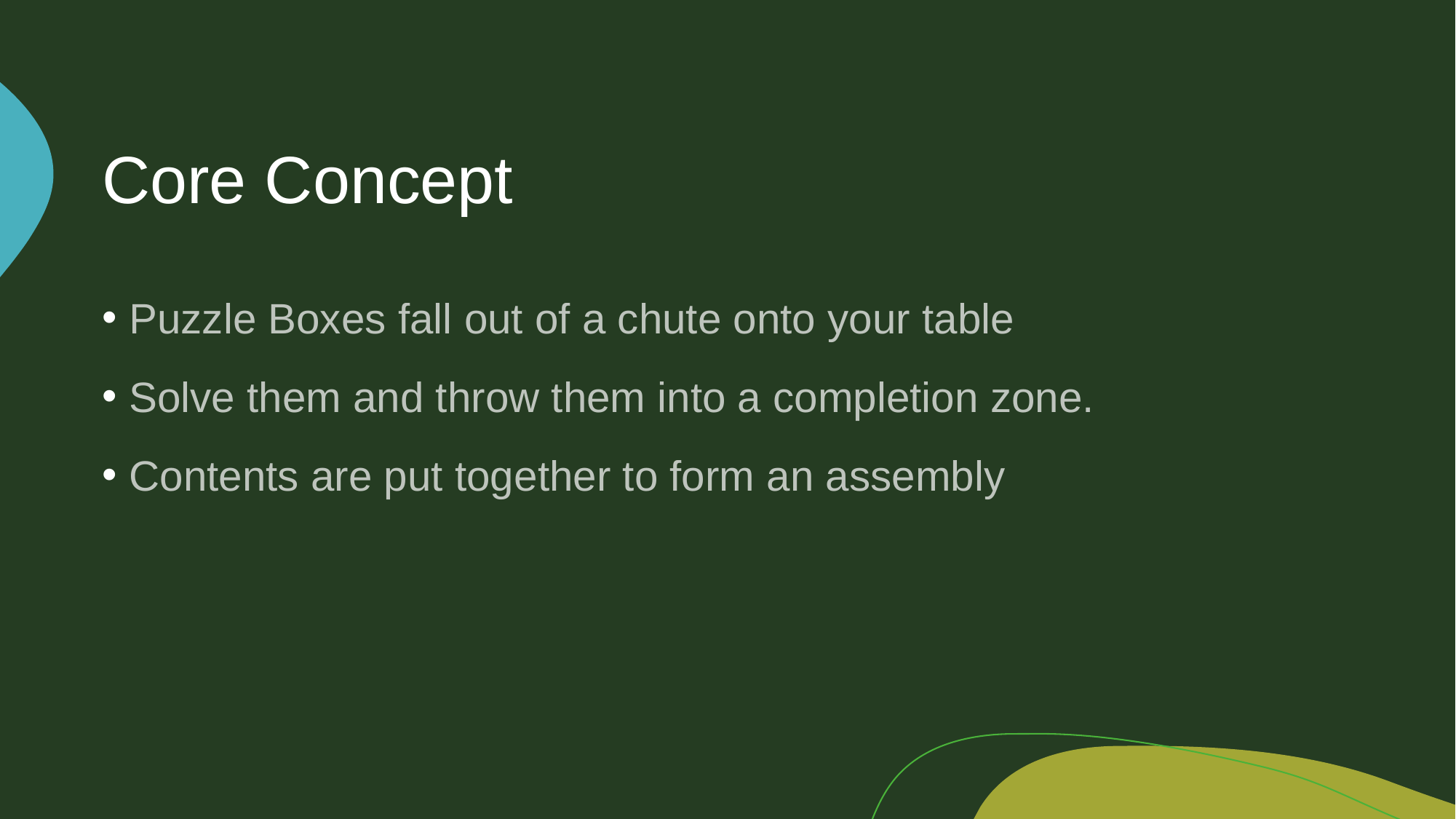

# Core Concept
Puzzle Boxes fall out of a chute onto your table
Solve them and throw them into a completion zone.
Contents are put together to form an assembly